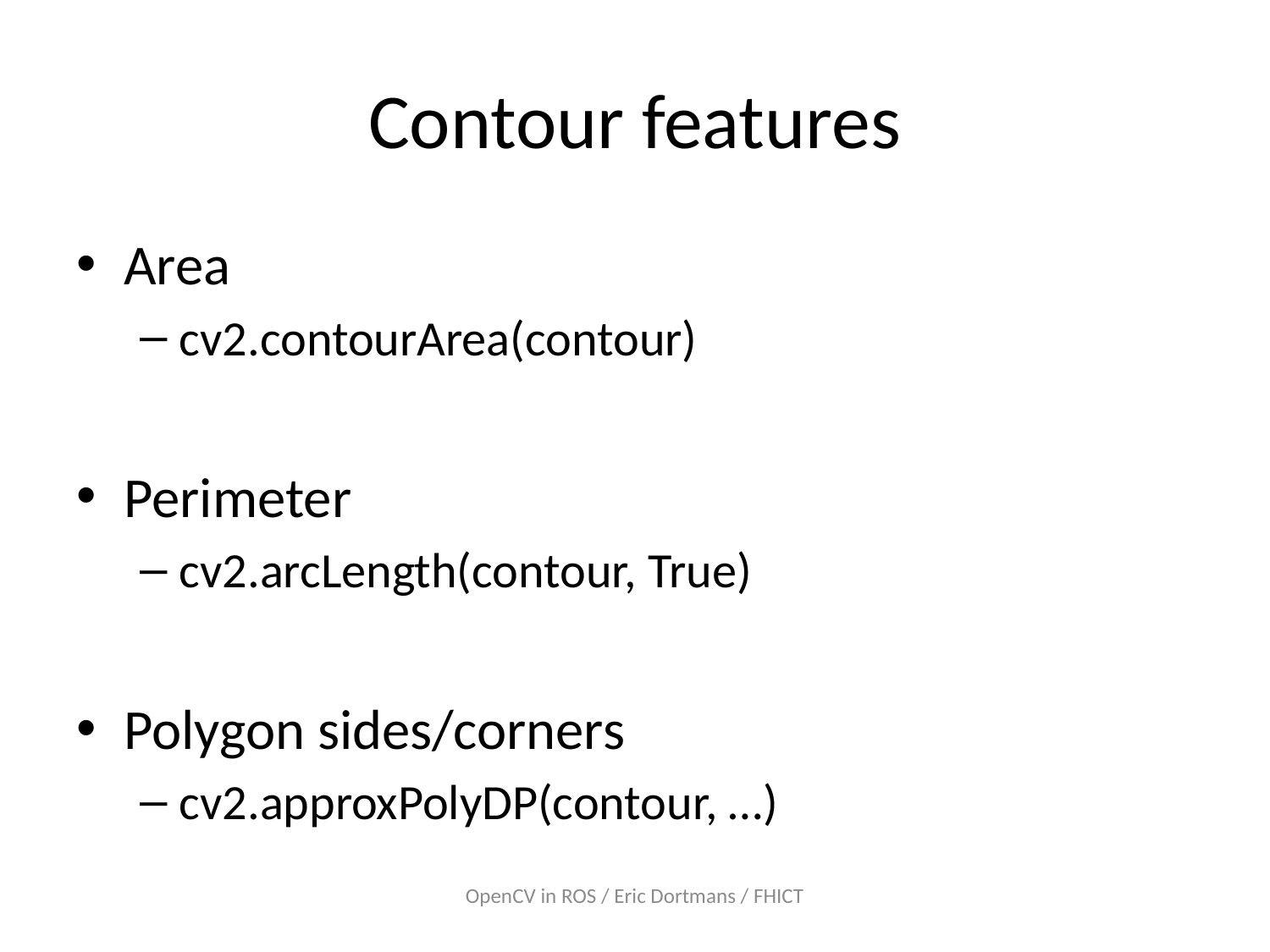

# Contour features
Area
cv2.contourArea(contour)

Perimeter
cv2.arcLength(contour, True)

Polygon sides/corners
cv2.approxPolyDP(contour, …)
OpenCV in ROS / Eric Dortmans / FHICT